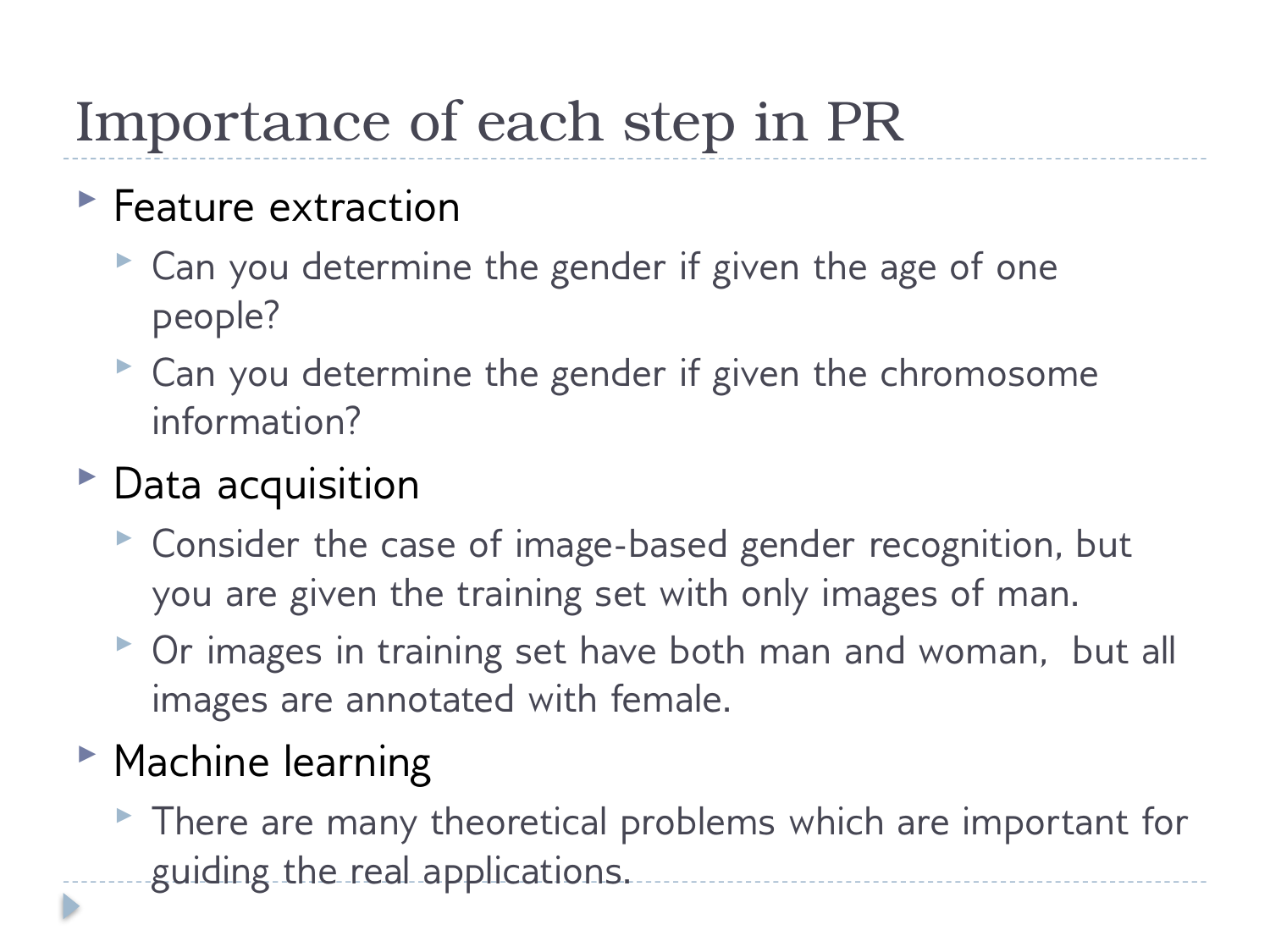

# Importance of each step in PR
Feature extraction
Can you determine the gender if given the age of one people?
Can you determine the gender if given the chromosome information?
Data acquisition
Consider the case of image-based gender recognition, but you are given the training set with only images of man.
Or images in training set have both man and woman,  but all images are annotated with female.
Machine learning
There are many theoretical problems which are important for guiding the real applications.